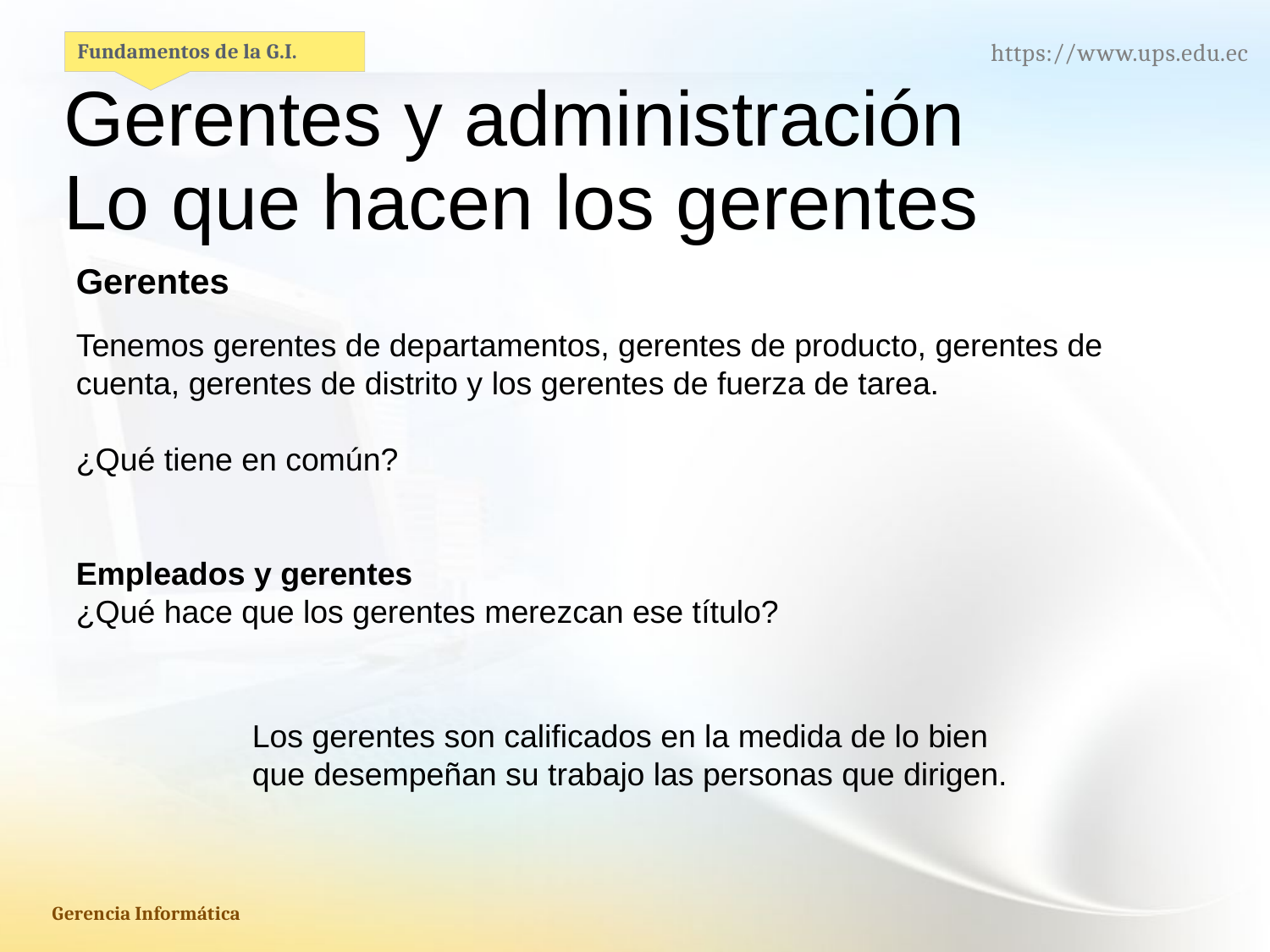

Gerentes y administración
Lo que hacen los gerentes
Gerentes
Tenemos gerentes de departamentos, gerentes de producto, gerentes de cuenta, gerentes de distrito y los gerentes de fuerza de tarea.

¿Qué tiene en común?

Empleados y gerentes
¿Qué hace que los gerentes merezcan ese título?
Los gerentes son calificados en la medida de lo bien que desempeñan su trabajo las personas que dirigen.